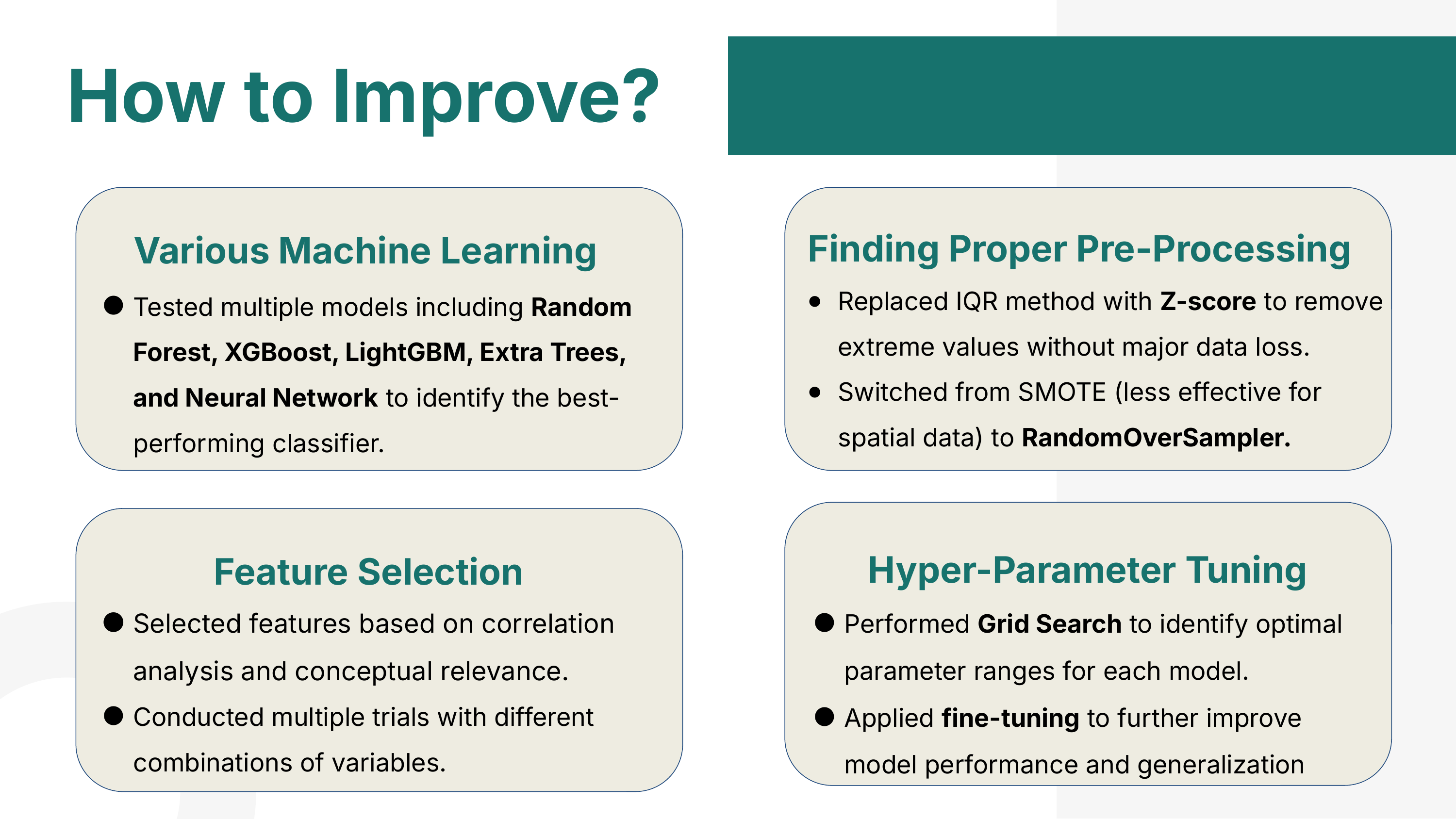

How to Improve?

Finding Proper Pre-Processing
Various Machine Learning

Replaced IQR method with Z-score to remove extreme values without major data loss.
Switched from SMOTE (less effective for spatial data) to RandomOverSampler.

Tested multiple models including Random Forest, XGBoost, LightGBM, Extra Trees, and Neural Network to identify the best-performing classifier.

Hyper-Parameter Tuning
Feature Selection
Selected features based on correlation analysis and conceptual relevance.
Conducted multiple trials with different combinations of variables.

Performed Grid Search to identify optimal parameter ranges for each model.
Applied fine-tuning to further improve model performance and generalization